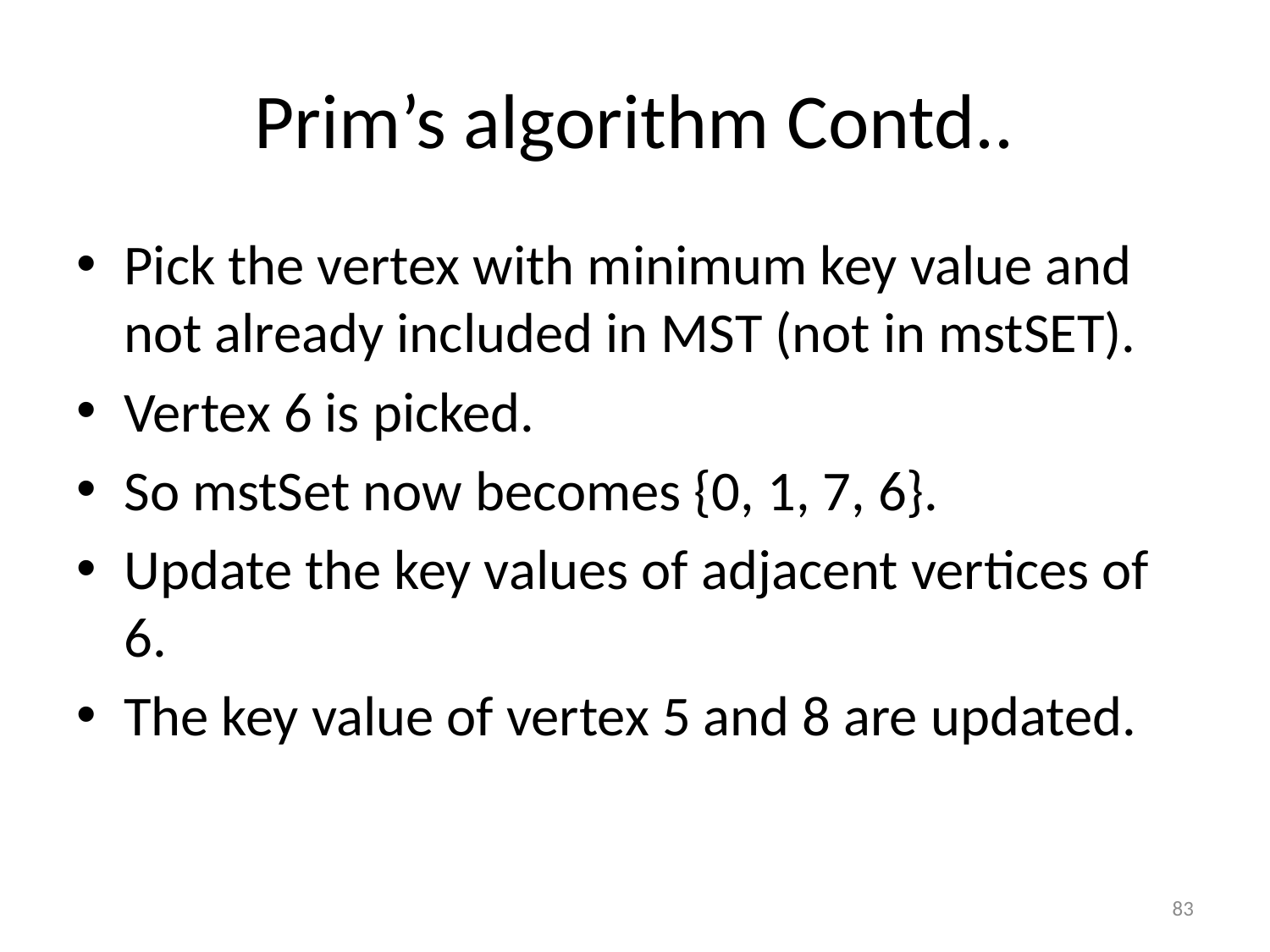

# Prim’s algorithm Contd..
Pick the vertex with minimum key value and not already included in MST (not in mstSET).
Vertex 6 is picked.
So mstSet now becomes {0, 1, 7, 6}.
Update the key values of adjacent vertices of 6.
The key value of vertex 5 and 8 are updated.
83